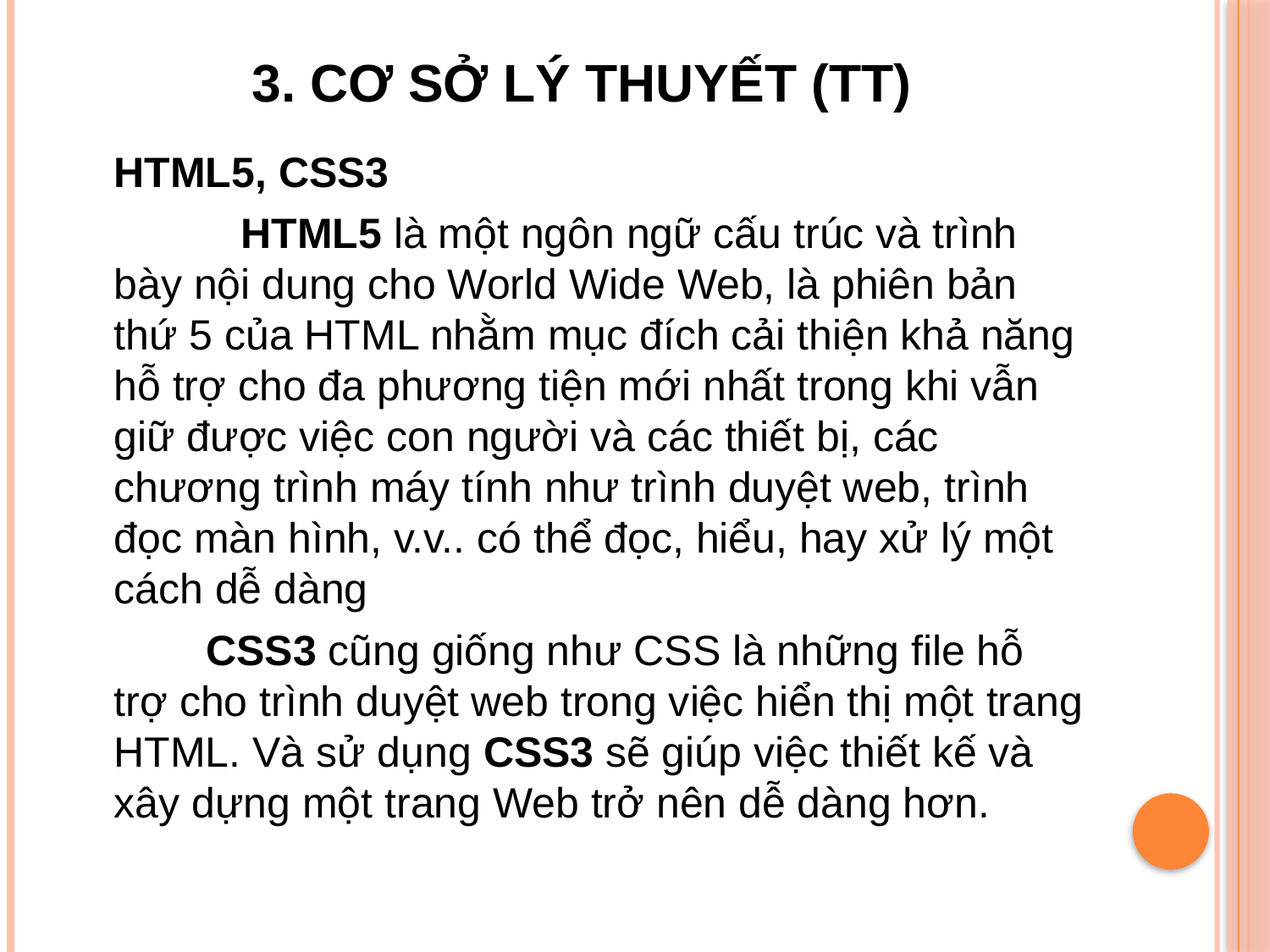

# 3. CƠ SỞ LÝ THUYẾT (TT)
	HTML5, CSS3
		HTML5 là một ngôn ngữ cấu trúc và trình bày nội dung cho World Wide Web, là phiên bản thứ 5 của HTML nhằm mục đích cải thiện khả năng hỗ trợ cho đa phương tiện mới nhất trong khi vẫn giữ được việc con người và các thiết bị, các chương trình máy tính như trình duyệt web, trình đọc màn hình, v.v.. có thể đọc, hiểu, hay xử lý một cách dễ dàng
           CSS3 cũng giống như CSS là những file hỗ trợ cho trình duyệt web trong việc hiển thị một trang HTML. Và sử dụng CSS3 sẽ giúp việc thiết kế và xây dựng một trang Web trở nên dễ dàng hơn.